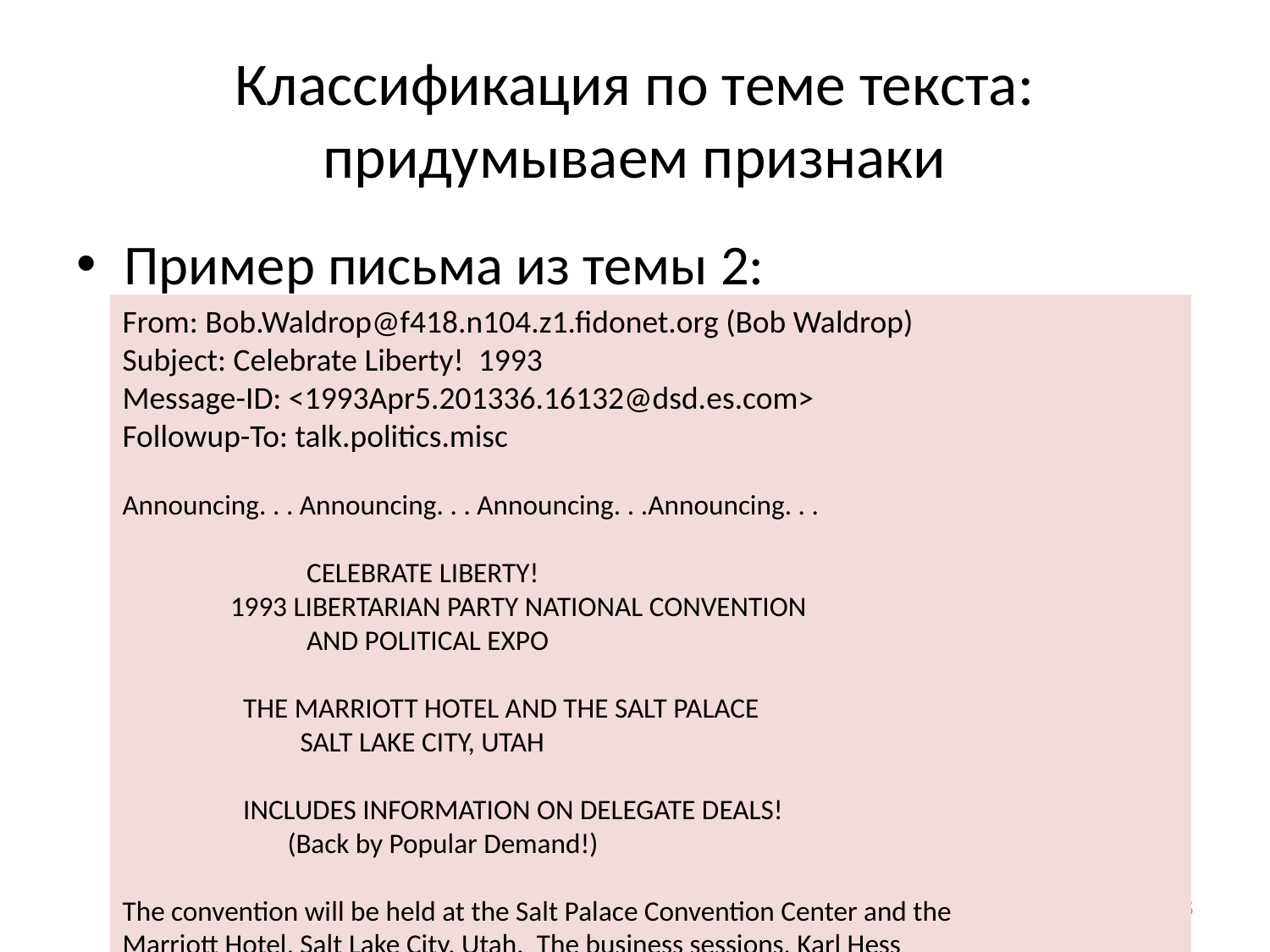

# Классификация по теме текста: придумываем признаки
Пример письма из темы 2:
From: Bob.Waldrop@f418.n104.z1.fidonet.org (Bob Waldrop)
Subject: Celebrate Liberty!  1993
Message-ID: <1993Apr5.201336.16132@dsd.es.com>
Followup-To: talk.politics.misc

Announcing. . . Announcing. . . Announcing. . .Announcing. . .

                             CELEBRATE LIBERTY!
                 1993 LIBERTARIAN PARTY NATIONAL CONVENTION
                             AND POLITICAL EXPO

                   THE MARRIOTT HOTEL AND THE SALT PALACE
                            SALT LAKE CITY, UTAH

                   INCLUDES INFORMATION ON DELEGATE DEALS!
                          (Back by Popular Demand!)

The convention will be held at the Salt Palace Convention Center and the
Marriott Hotel, Salt Lake City, Utah.  The business sessions, Karl Hess
Institute, and Political Expo are at the Salt Palace; breakfasts, parties, and
banquet are at the Marriott Hotel.

Marriott Hotel room rates are $79.00 night, plus 10.5% tax ($87.17 total).
This rate is good for one to four persons room occupancy.  Double is one
or two beds; 3 or 4 people is 2 beds.  You can make your reservations
direct with the hotel (801-531-0800), or you can purchase your room
through one of MGP's payment plans.  MGP will provide assistance in
matching roommates if requested.

August 30, 31, Sept. 1:           Everything You Always Wanted to
                                  Know About Winning Elections, but
                                  Didn't Know Where to Ask!

Three days of intensive campaign training conducted by Sal Guzzetta, a
25 year veteran of more than 200 campaigns.  Students receive 990 pages
of professional campaign manuals.  Everything from strategy and
targeting to opposition research, fundraising, and field operations.

Price:           $150 if purchased by May 1, 1993
                 $175 thereafter

August 31 and Sept. 1:            Platform, Bylaws, Credentials and
                                  National committee meetings.

Shoot out in Salt Lake!  PLEDGE versus Committee for a Libertarian
Majority.  Will the party's membership and platform definitions change?
Is compromise possible?  The Platform and Bylaws committees are
responsible for making recommendations to the convention concerning
changes in those documents.  At this convention, the party will only
consider deletions to the platform.  The Convention Rules would have to
be amended by a 2/3 vote to change this rule.

The meetings are open to the public.  There is no charge for attending.

Sept. 2-5, 1993: Celebrate Liberty! Begins
                 Political Expo Opens

Sept. 2, 1993:   9 AM -- Credentials Committee report to the delegates.

                 10:30 -- Gala Opening Ceremony and Keynote Address
                 by Russell Means.

                 1:00 -- After lunch break, convention business continues
                 (see "Standing Order of Business" from the "Convention
                 Rules of the Libertarian Party" at the end of this
                 document.
5